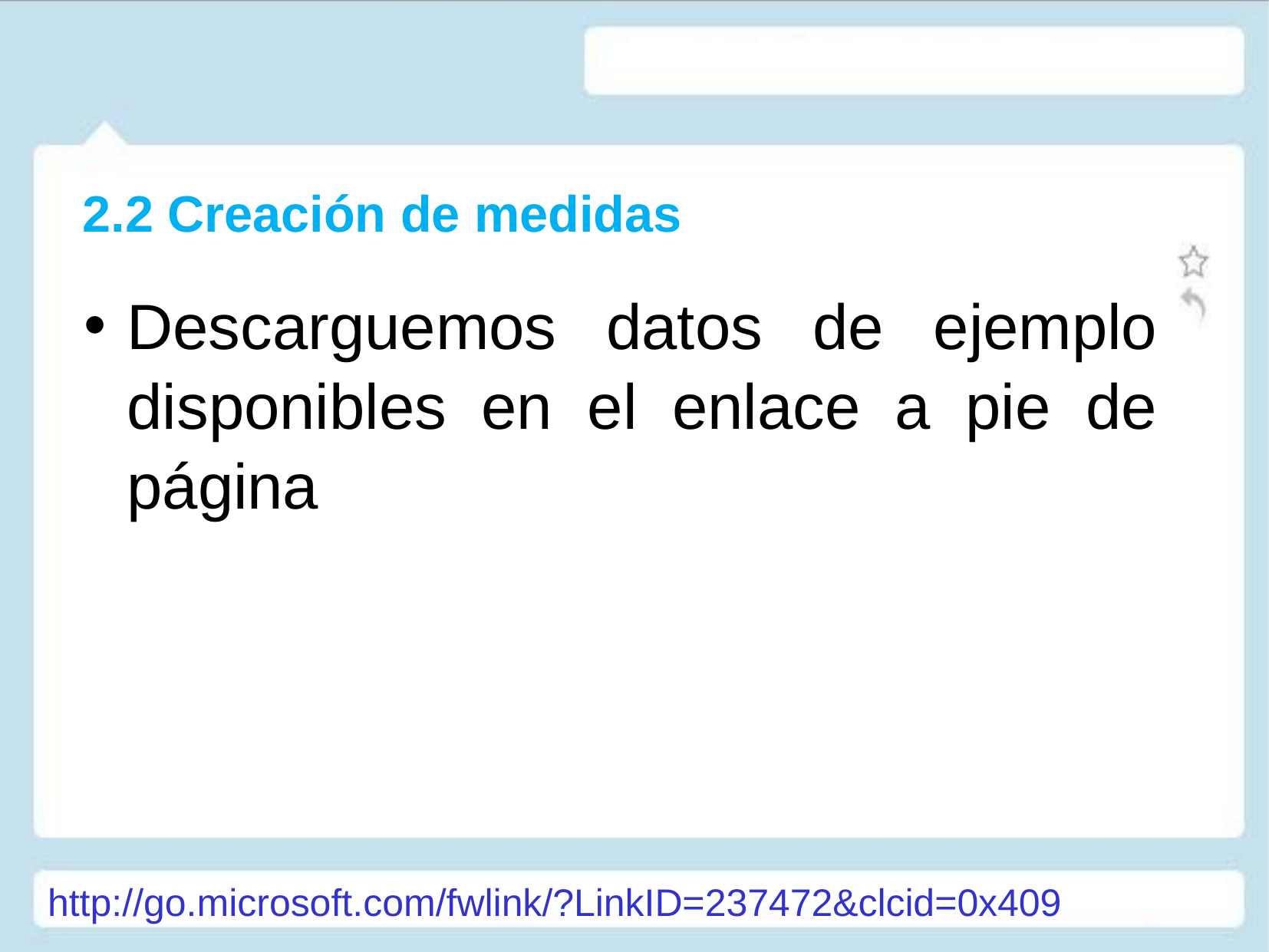

2.2 Creación de medidas
Descarguemos datos de ejemplo disponibles en el enlace a pie de página
http://go.microsoft.com/fwlink/?LinkID=237472&clcid=0x409